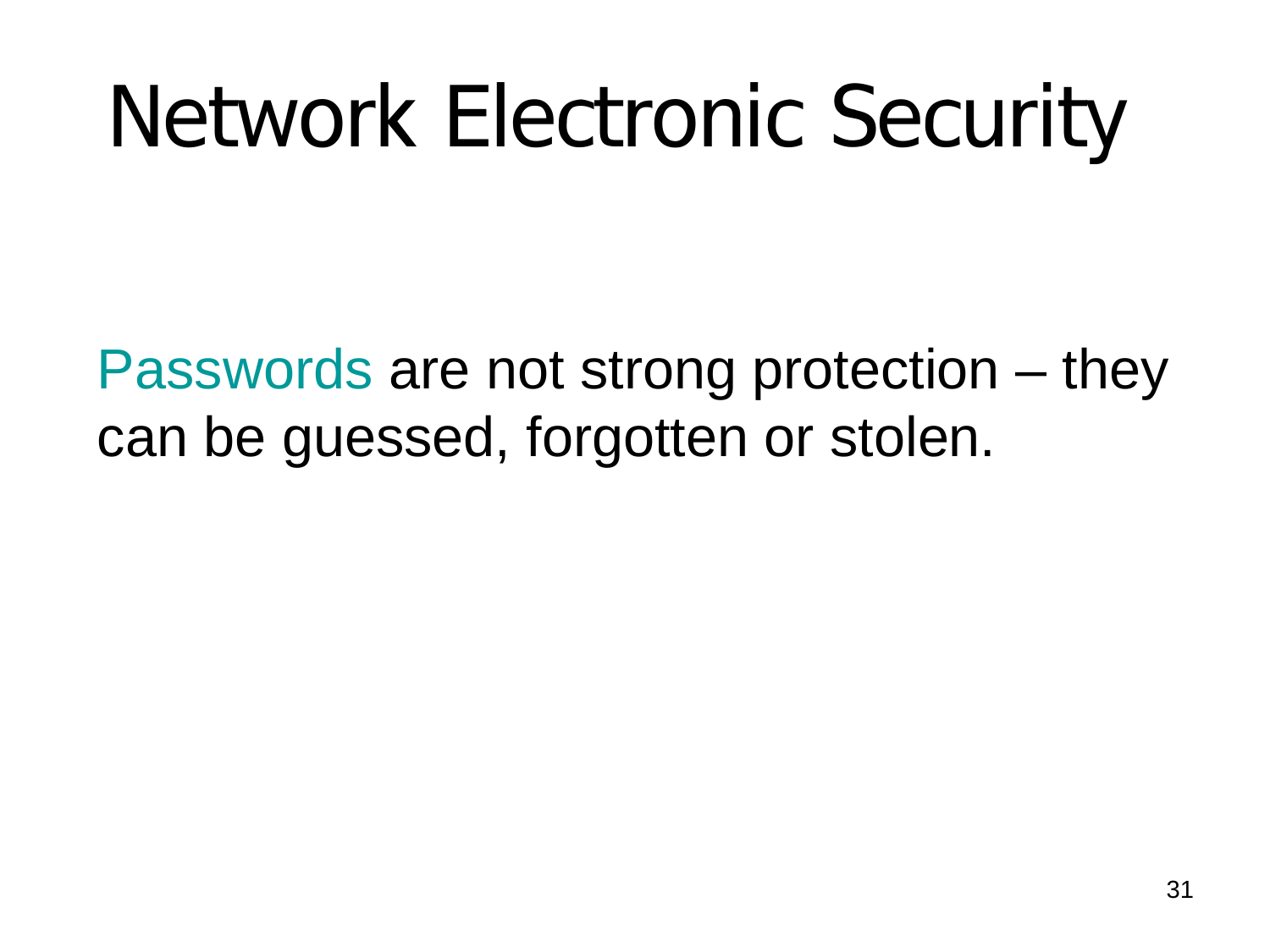

Network Electronic Security

Passwords are not strong protection – they can be guessed, forgotten or stolen.
31